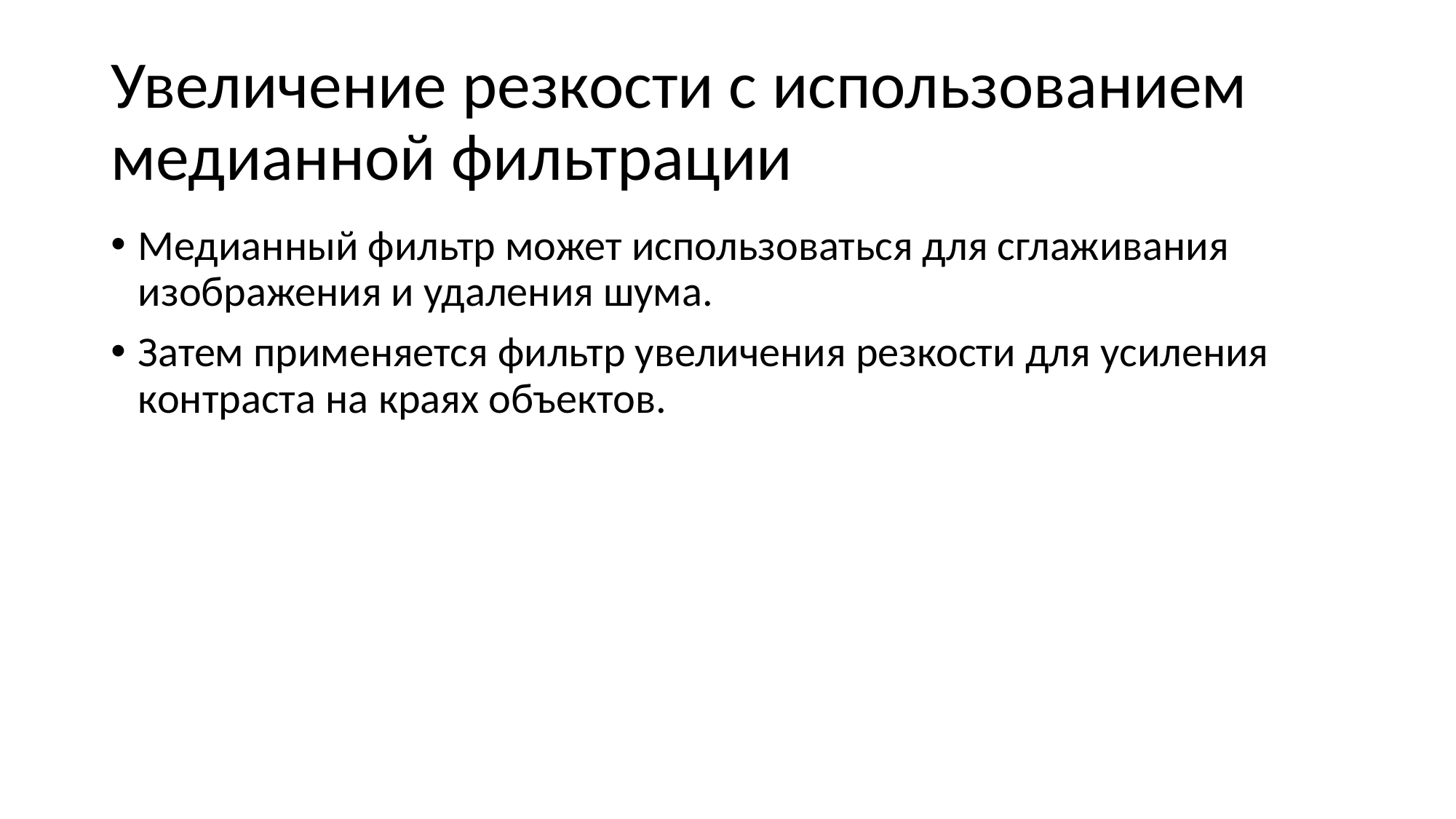

# Увеличение резкости с использованием медианной фильтрации
Медианный фильтр может использоваться для сглаживания изображения и удаления шума.
Затем применяется фильтр увеличения резкости для усиления контраста на краях объектов.